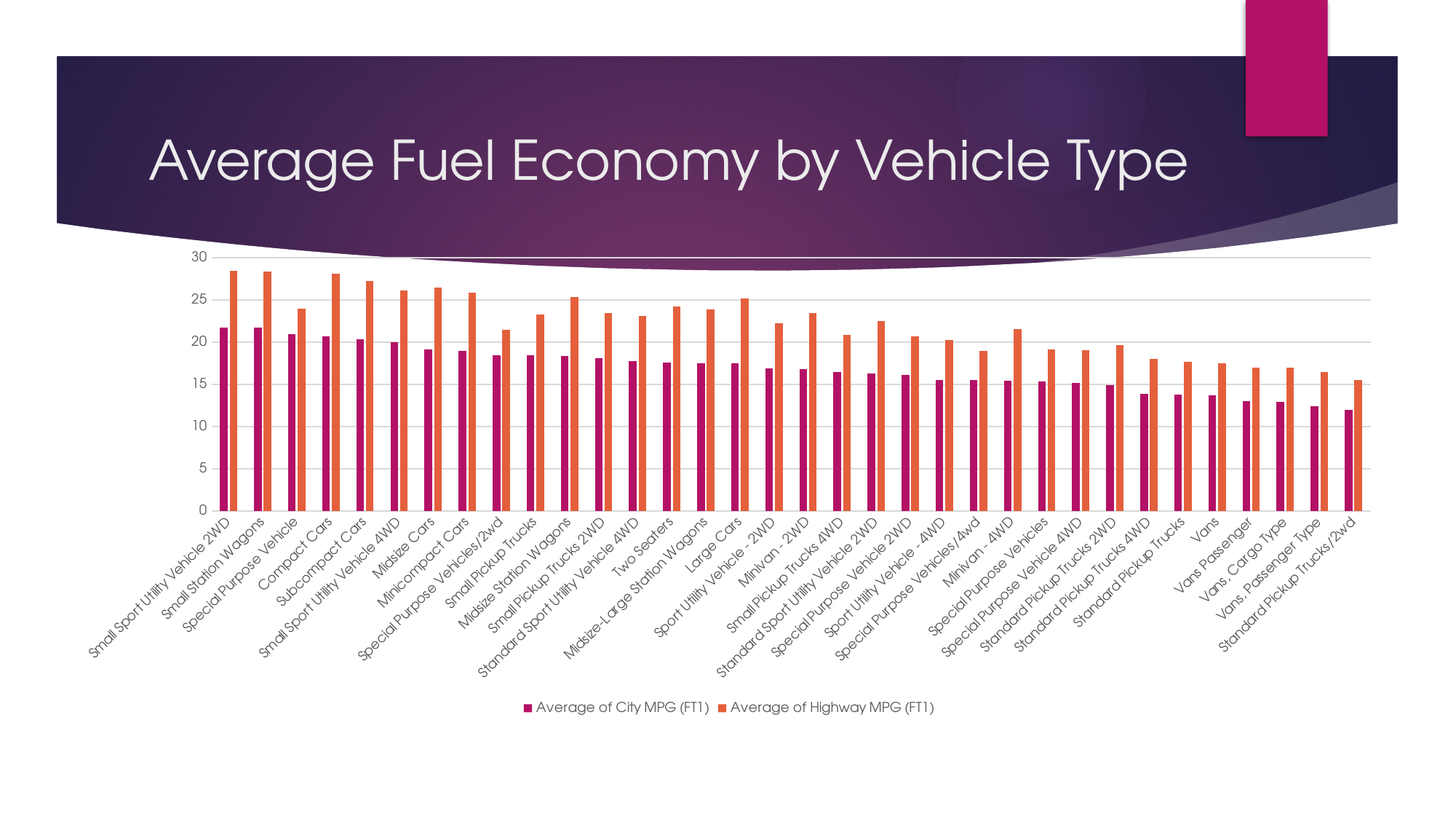

# Average Fuel Economy by Vehicle Type

### Chart

| Category | Average of City MPG (FT1) | Average of Highway MPG (FT1) |
|---|---|---|
| Small Sport Utility Vehicle 2WD | 21.774193548387096 | 28.451612903225808 |
| Small Station Wagons | 21.717811874583056 | 28.40426951300867 |
| Special Purpose Vehicle | 21.0 | 24.0 |
| Compact Cars | 20.69680464778504 | 28.13907044299201 |
| Subcompact Cars | 20.38074712643678 | 27.258210180623973 |
| Small Sport Utility Vehicle 4WD | 20.03422053231939 | 26.106463878326995 |
| Midsize Cars | 19.133788395904435 | 26.470079635949944 |
| Minicompact Cars | 18.93174603174603 | 25.915079365079364 |
| Special Purpose Vehicles/2wd | 18.5 | 21.5 |
| Small Pickup Trucks | 18.438661710037174 | 23.25836431226766 |
| Midsize Station Wagons | 18.409961685823756 | 25.377394636015325 |
| Small Pickup Trucks 2WD | 18.15366972477064 | 23.43807339449541 |
| Standard Sport Utility Vehicle 4WD | 17.792626728110598 | 23.0852534562212 |
| Two Seaters | 17.620488322717623 | 24.266454352441613 |
| Midsize-Large Station Wagons | 17.51981707317073 | 23.910060975609756 |
| Large Cars | 17.495505023796934 | 25.177683765203597 |
| Sport Utility Vehicle - 2WD | 16.89389265885256 | 22.275138803207895 |
| Minivan - 2WD | 16.850877192982455 | 23.47953216374269 |
| Small Pickup Trucks 4WD | 16.504587155963304 | 20.86697247706422 |
| Standard Sport Utility Vehicle 2WD | 16.28021978021978 | 22.51098901098901 |
| Special Purpose Vehicle 2WD | 16.154975530179446 | 20.68189233278956 |
| Sport Utility Vehicle - 4WD | 15.50624399615754 | 20.301633045148897 |
| Special Purpose Vehicles/4wd | 15.5 | 19.0 |
| Minivan - 4WD | 15.425531914893616 | 21.53191489361702 |
| Special Purpose Vehicles | 15.325085910652922 | 19.185567010309278 |
| Special Purpose Vehicle 4WD | 15.165562913907285 | 19.049668874172184 |
| Standard Pickup Trucks 2WD | 14.954893617021277 | 19.66808510638298 |
| Standard Pickup Trucks 4WD | 13.845841784989858 | 18.030425963488845 |
| Standard Pickup Trucks | 13.824553950722175 | 17.670773152081562 |
| Vans | 13.683610867659947 | 17.525854513584576 |
| Vans Passenger | 13.0 | 17.0 |
| Vans, Cargo Type | 12.940639269406393 | 16.965753424657535 |
| Vans, Passenger Type | 12.430868167202572 | 16.475884244372992 |
| Standard Pickup Trucks/2wd | 12.0 | 15.5 |